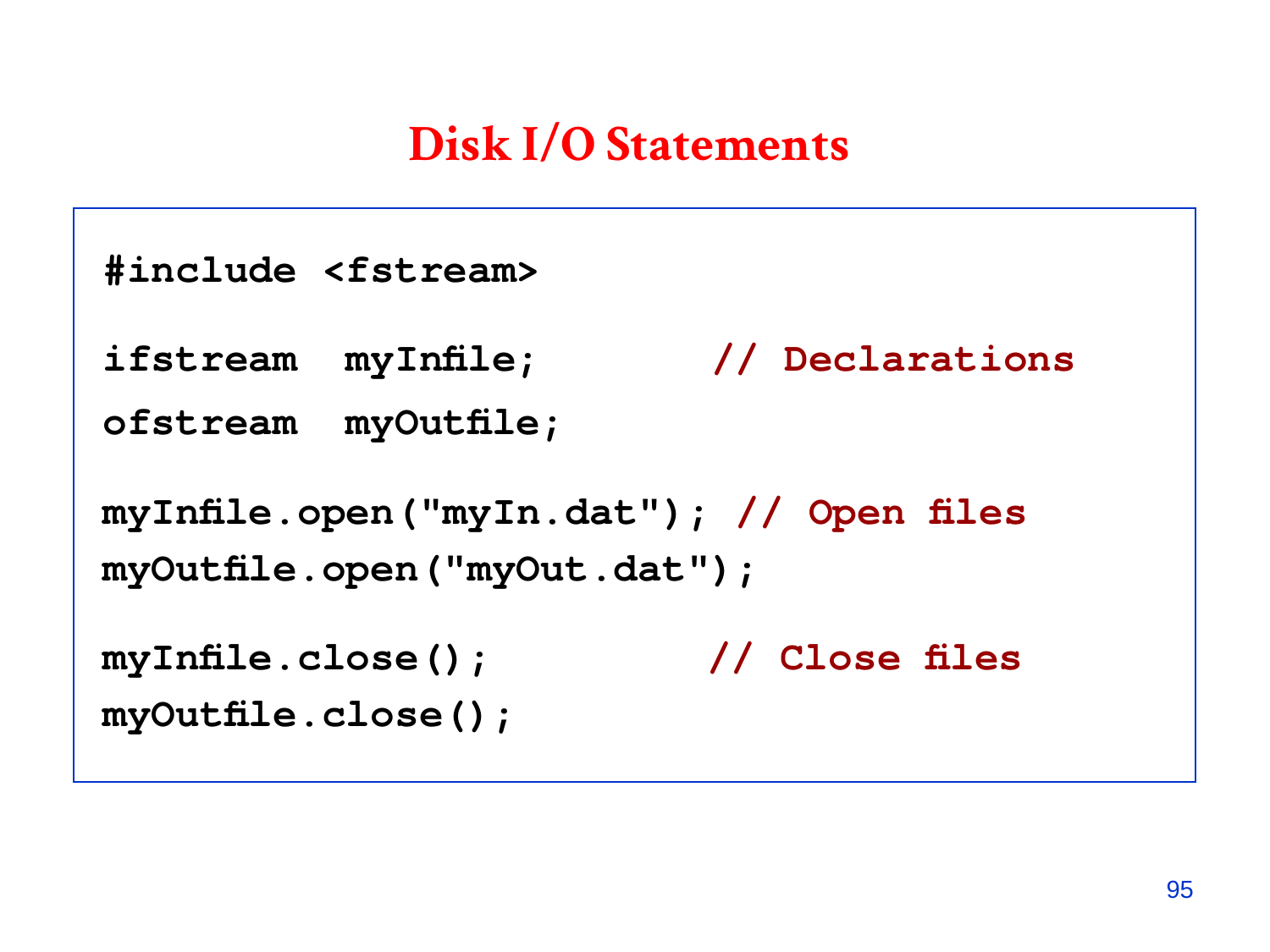

Disk I/O Statements

#include <fstream>

ifstream  myInfile;       // Declarations
ofstream  myOutfile;

myInfile.open("myIn.dat"); // Open files
myOutfile.open("myOut.dat");

myInfile.close();		  // Close files
myOutfile.close();
95